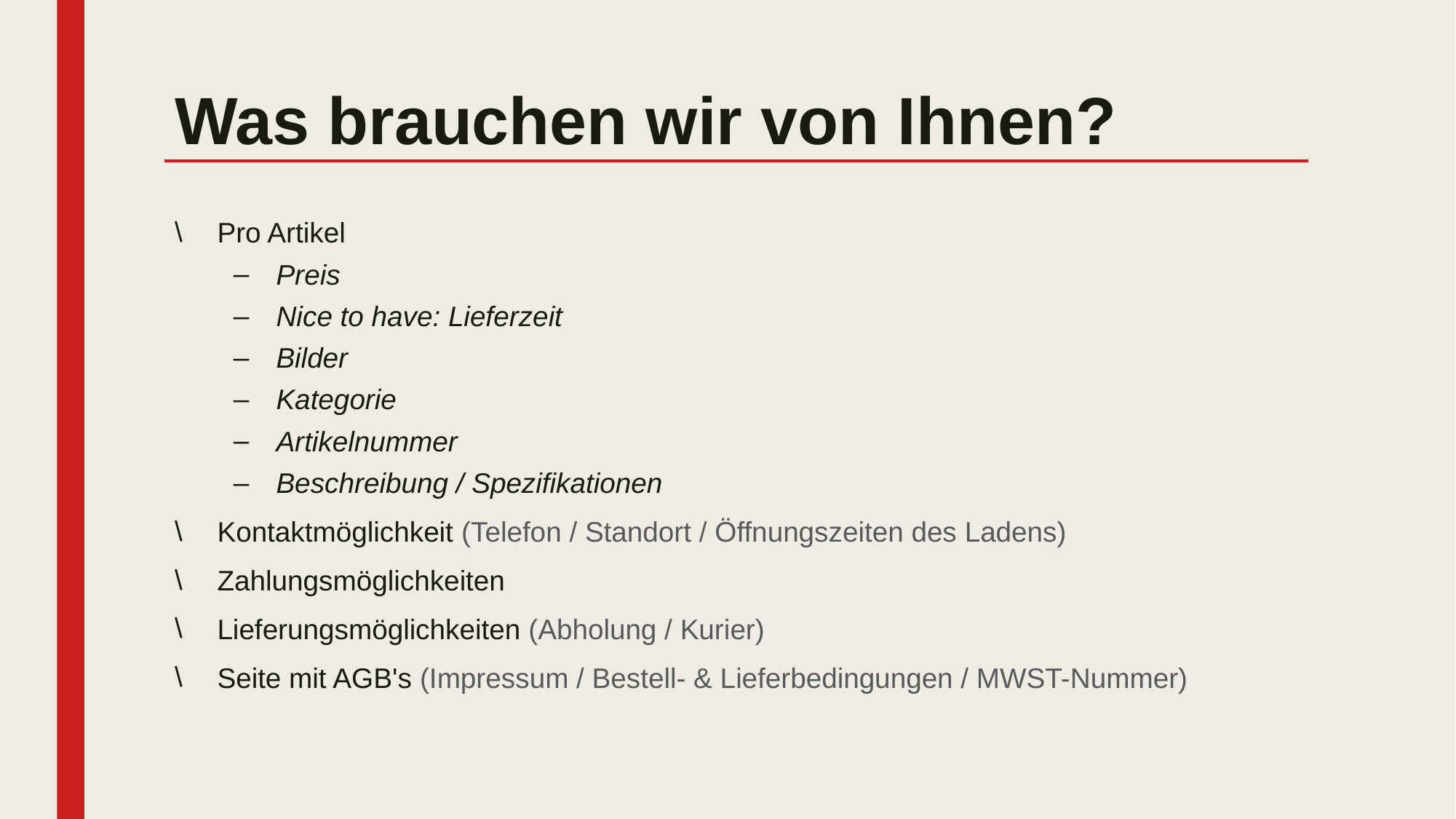

# Was brauchen wir von Ihnen?
Pro Artikel
Preis
Nice to have: Lieferzeit
Bilder
Kategorie
Artikelnummer
Beschreibung / Spezifikationen
Kontaktmöglichkeit (Telefon / Standort / Öffnungszeiten des Ladens)
Zahlungsmöglichkeiten
Lieferungsmöglichkeiten (Abholung / Kurier)
Seite mit AGB's (Impressum / Bestell- & Lieferbedingungen / MWST-Nummer)